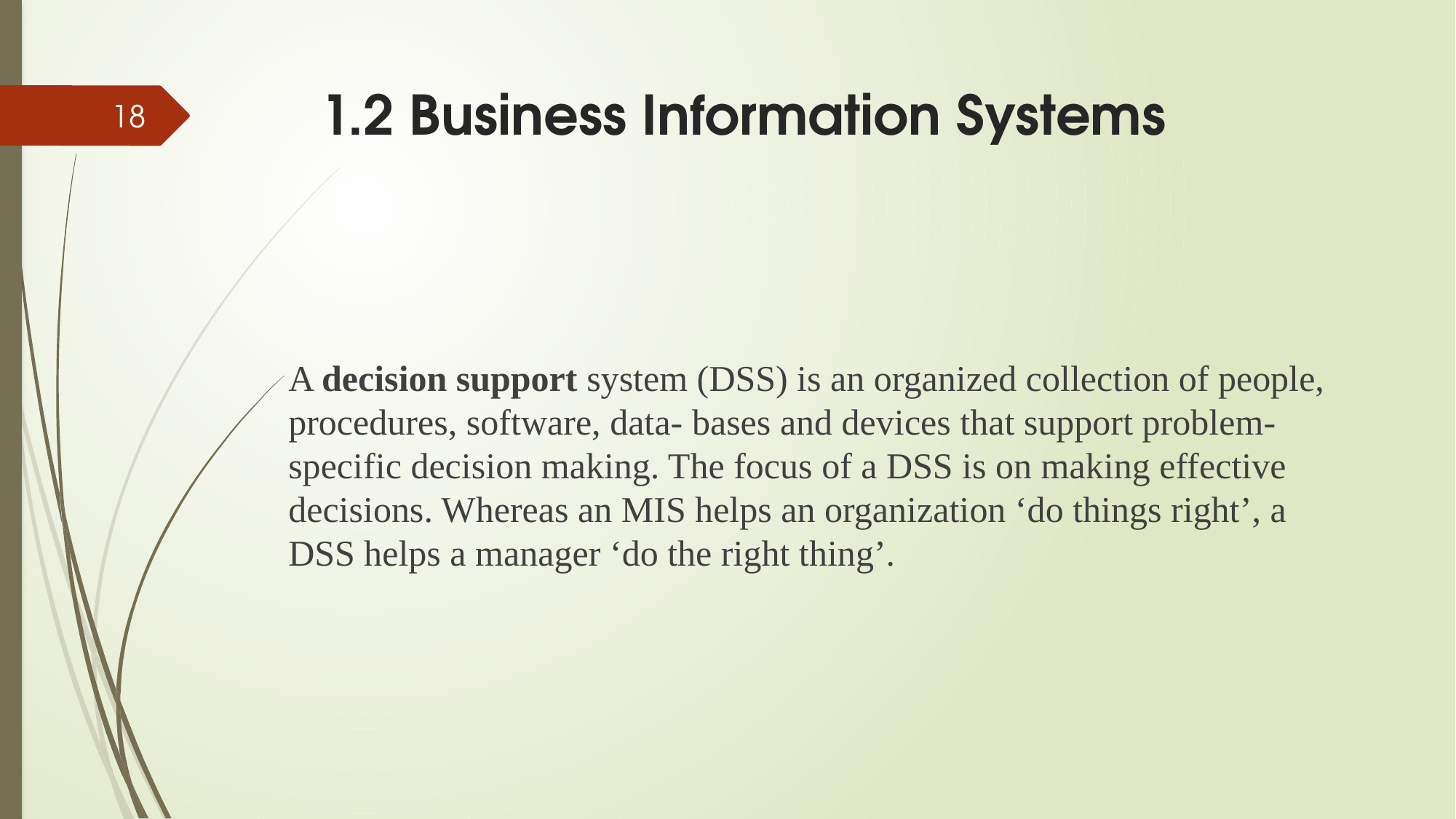

# 1.2 Business Information Systems
18

A decision support system (DSS) is an organized collection of people, procedures, software, data- bases and devices that support problem-specific decision making. The focus of a DSS is on making effective decisions. Whereas an MIS helps an organization ‘do things right’, a DSS helps a manager ‘do the right thing’.